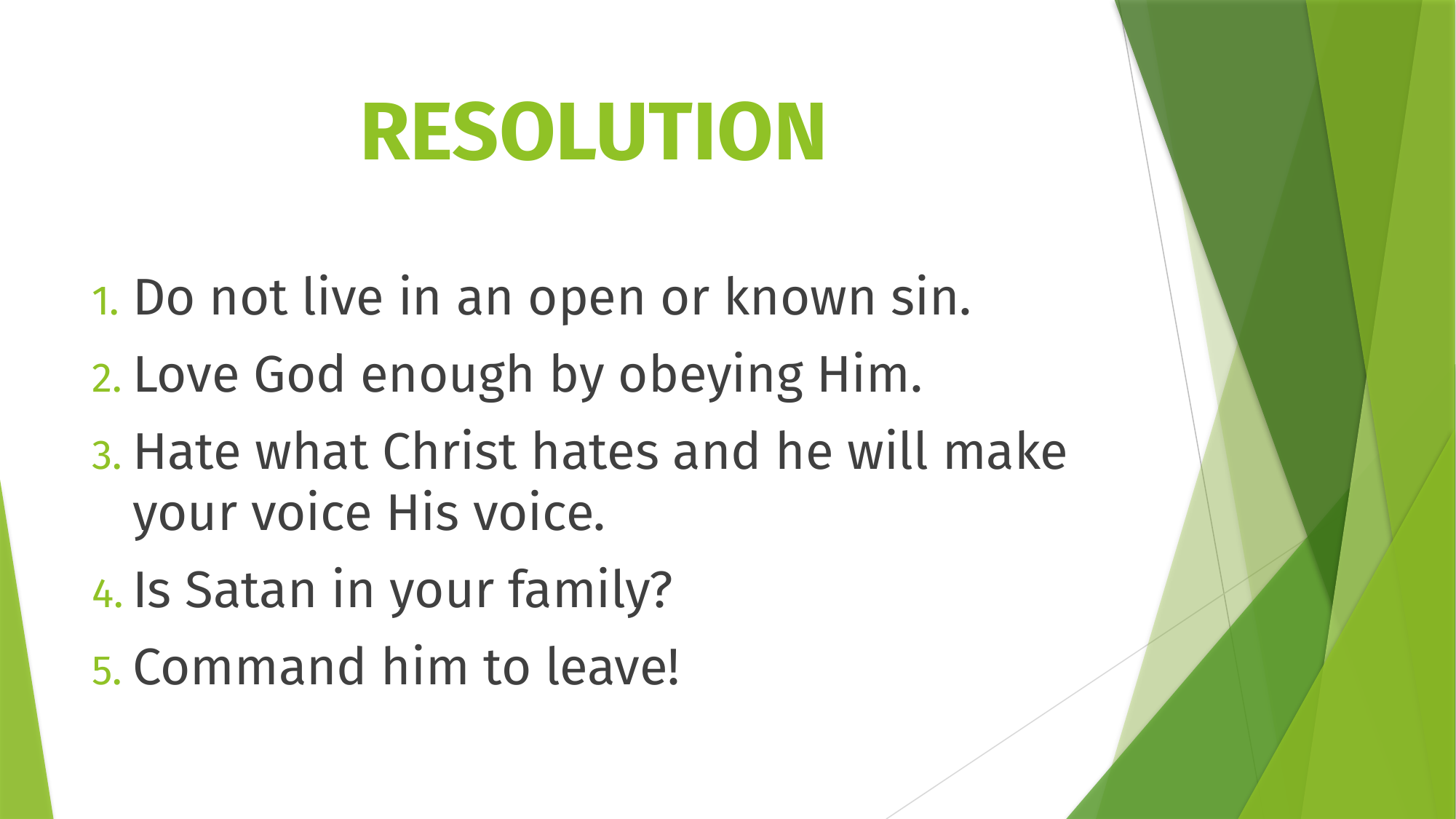

# RESOLUTION
Do not live in an open or known sin.
Love God enough by obeying Him.
Hate what Christ hates and he will make your voice His voice.
Is Satan in your family?
Command him to leave!